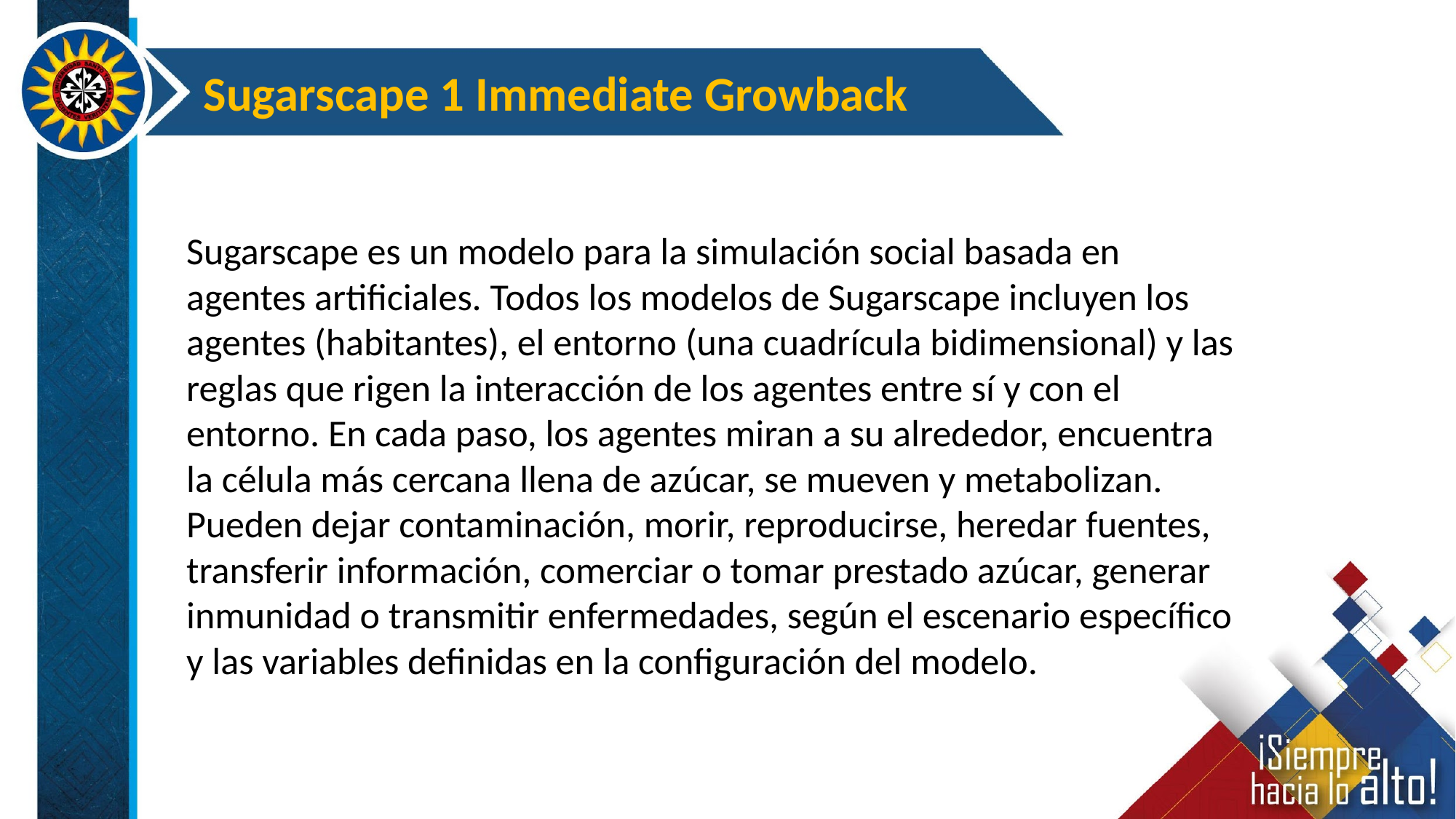

Sugarscape 1 Immediate Growback

Sugarscape es un modelo para la simulación social basada en agentes artificiales. Todos los modelos de Sugarscape incluyen los agentes (habitantes), el entorno (una cuadrícula bidimensional) y las reglas que rigen la interacción de los agentes entre sí y con el entorno. En cada paso, los agentes miran a su alrededor, encuentra la célula más cercana llena de azúcar, se mueven y metabolizan. Pueden dejar contaminación, morir, reproducirse, heredar fuentes, transferir información, comerciar o tomar prestado azúcar, generar inmunidad o transmitir enfermedades, según el escenario específico y las variables definidas en la configuración del modelo.